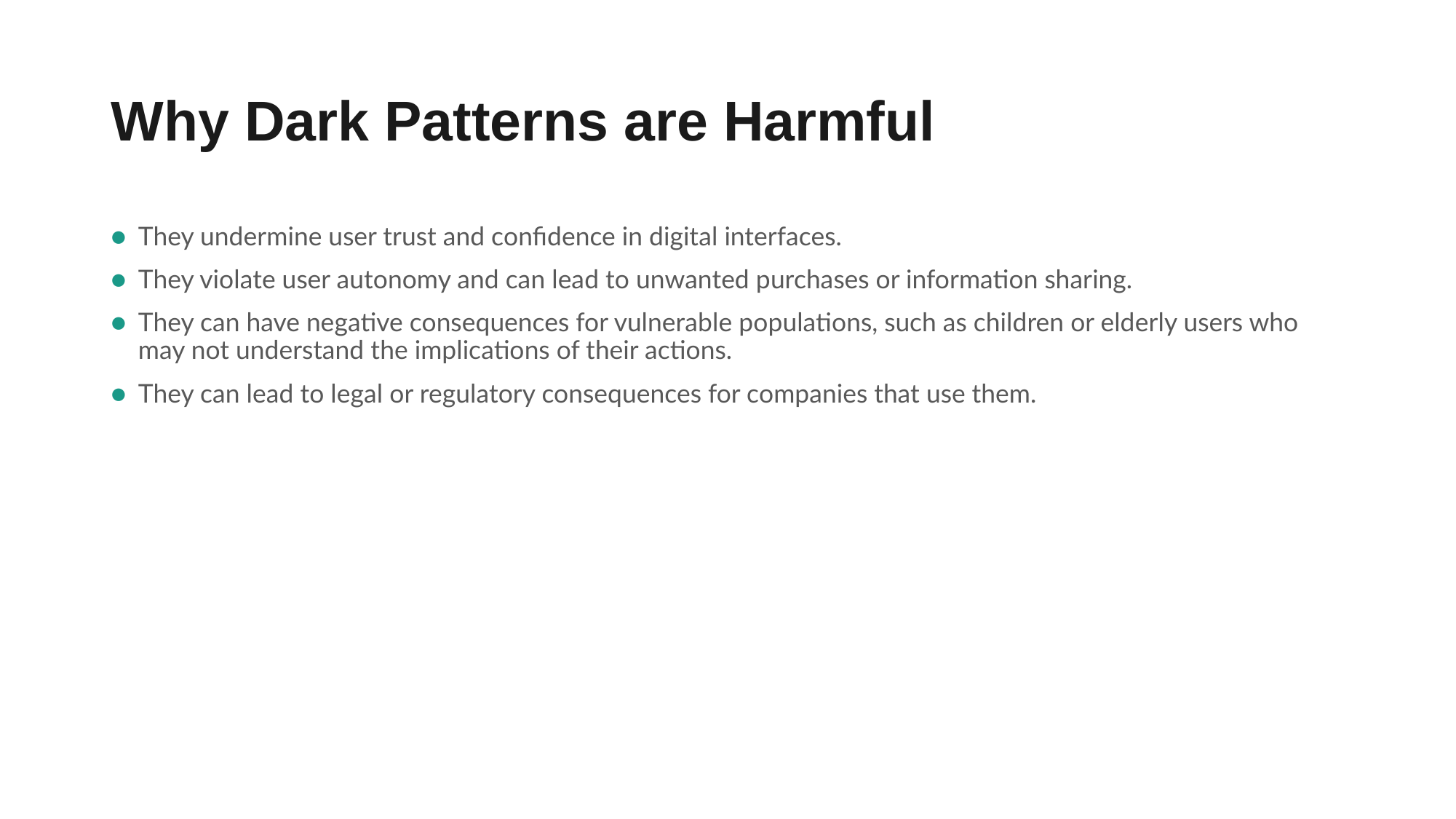

# Why Dark Patterns are Harmful
They undermine user trust and confidence in digital interfaces.
They violate user autonomy and can lead to unwanted purchases or information sharing.
They can have negative consequences for vulnerable populations, such as children or elderly users who may not understand the implications of their actions.
They can lead to legal or regulatory consequences for companies that use them.